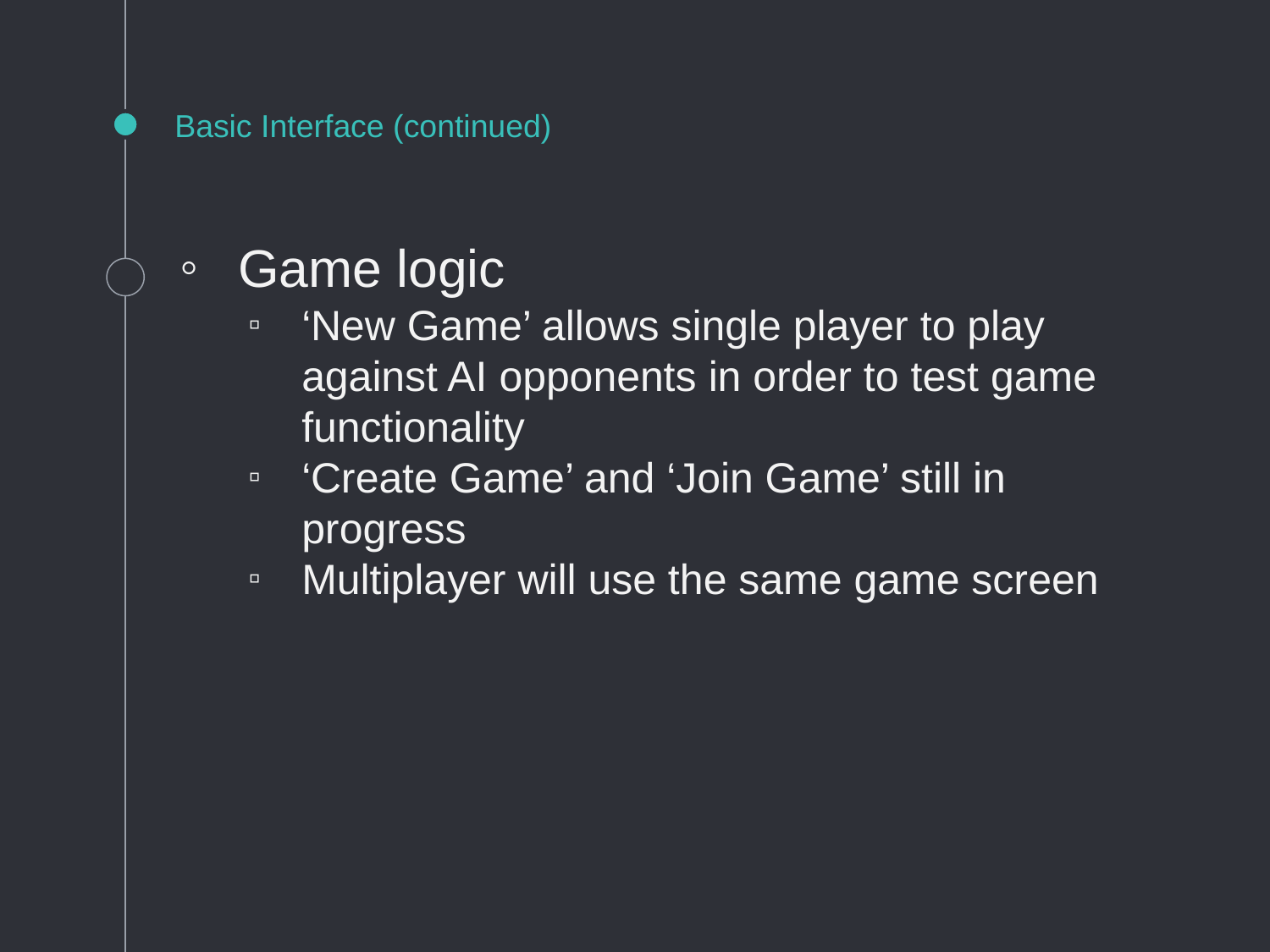

# Basic Interface (continued)
Game logic
‘New Game’ allows single player to play against AI opponents in order to test game functionality
‘Create Game’ and ‘Join Game’ still in progress
Multiplayer will use the same game screen